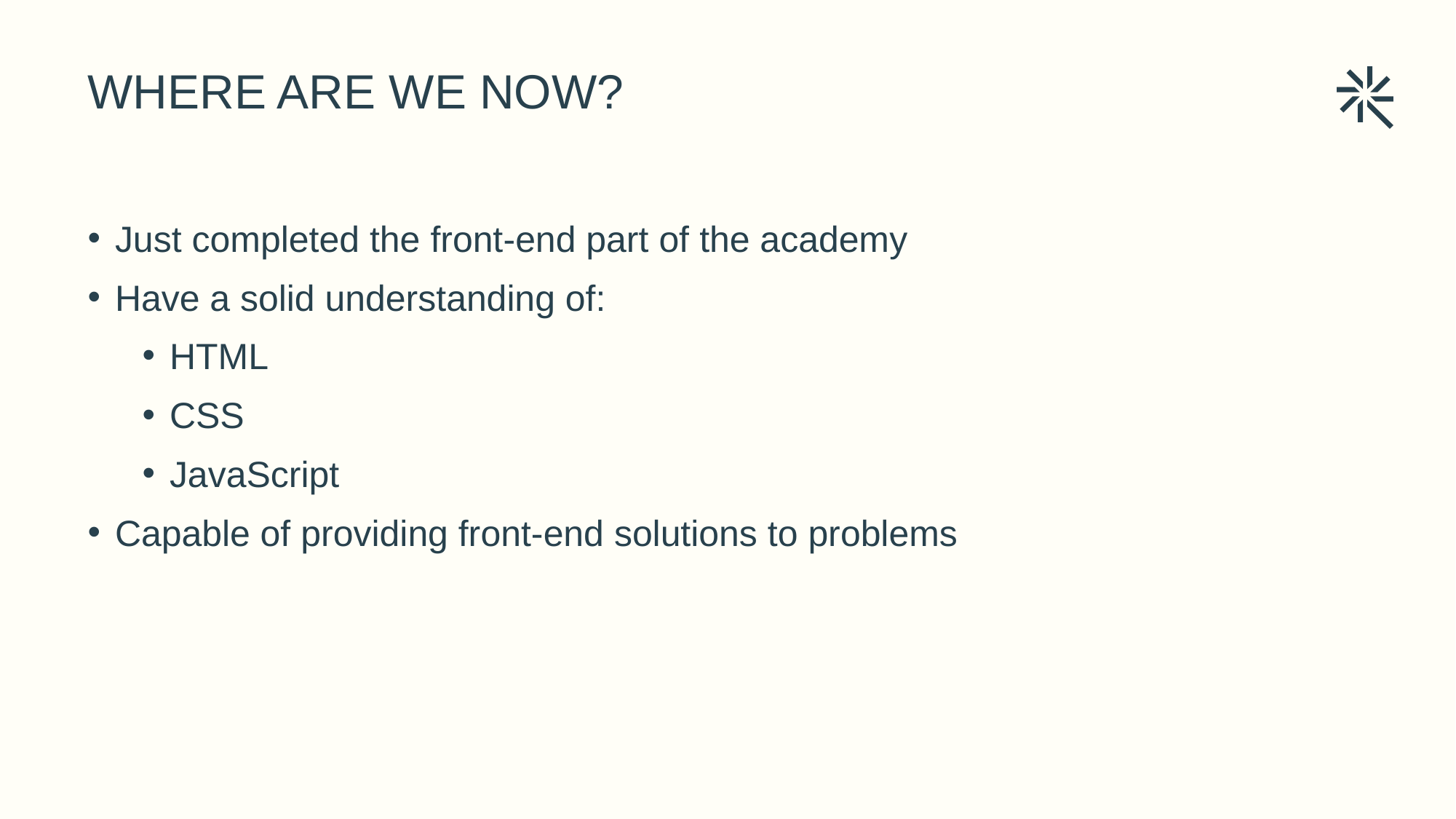

# WHERE ARE WE NOW?
Just completed the front-end part of the academy
Have a solid understanding of:
HTML
CSS
JavaScript
Capable of providing front-end solutions to problems